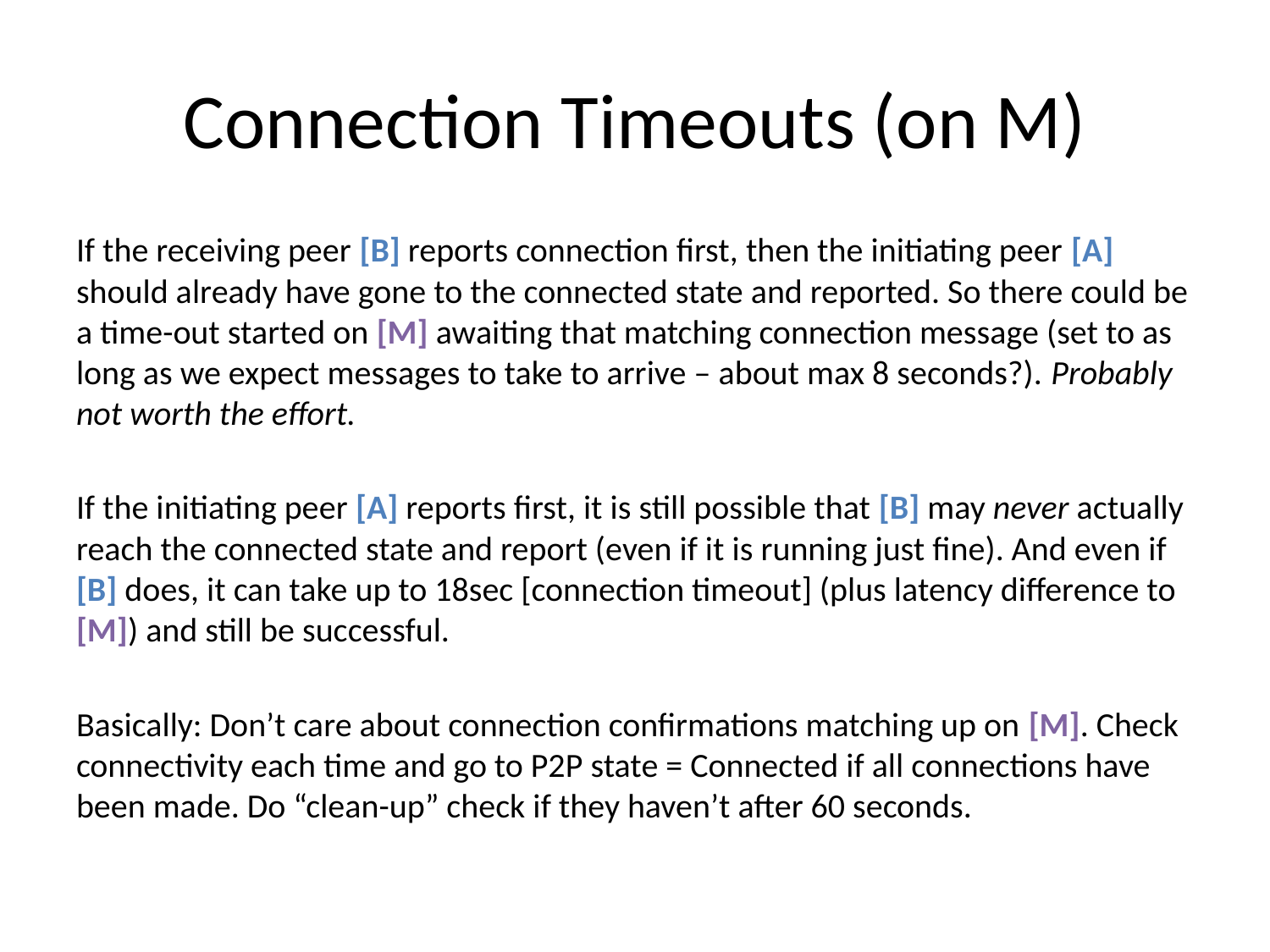

# Connection Timeouts (on M)
If the receiving peer [B] reports connection first, then the initiating peer [A] should already have gone to the connected state and reported. So there could be a time-out started on [M] awaiting that matching connection message (set to as long as we expect messages to take to arrive – about max 8 seconds?). Probably not worth the effort.

If the initiating peer [A] reports first, it is still possible that [B] may never actually reach the connected state and report (even if it is running just fine). And even if [B] does, it can take up to 18sec [connection timeout] (plus latency difference to [M]) and still be successful.

Basically: Don’t care about connection confirmations matching up on [M]. Check connectivity each time and go to P2P state = Connected if all connections have been made. Do “clean-up” check if they haven’t after 60 seconds.